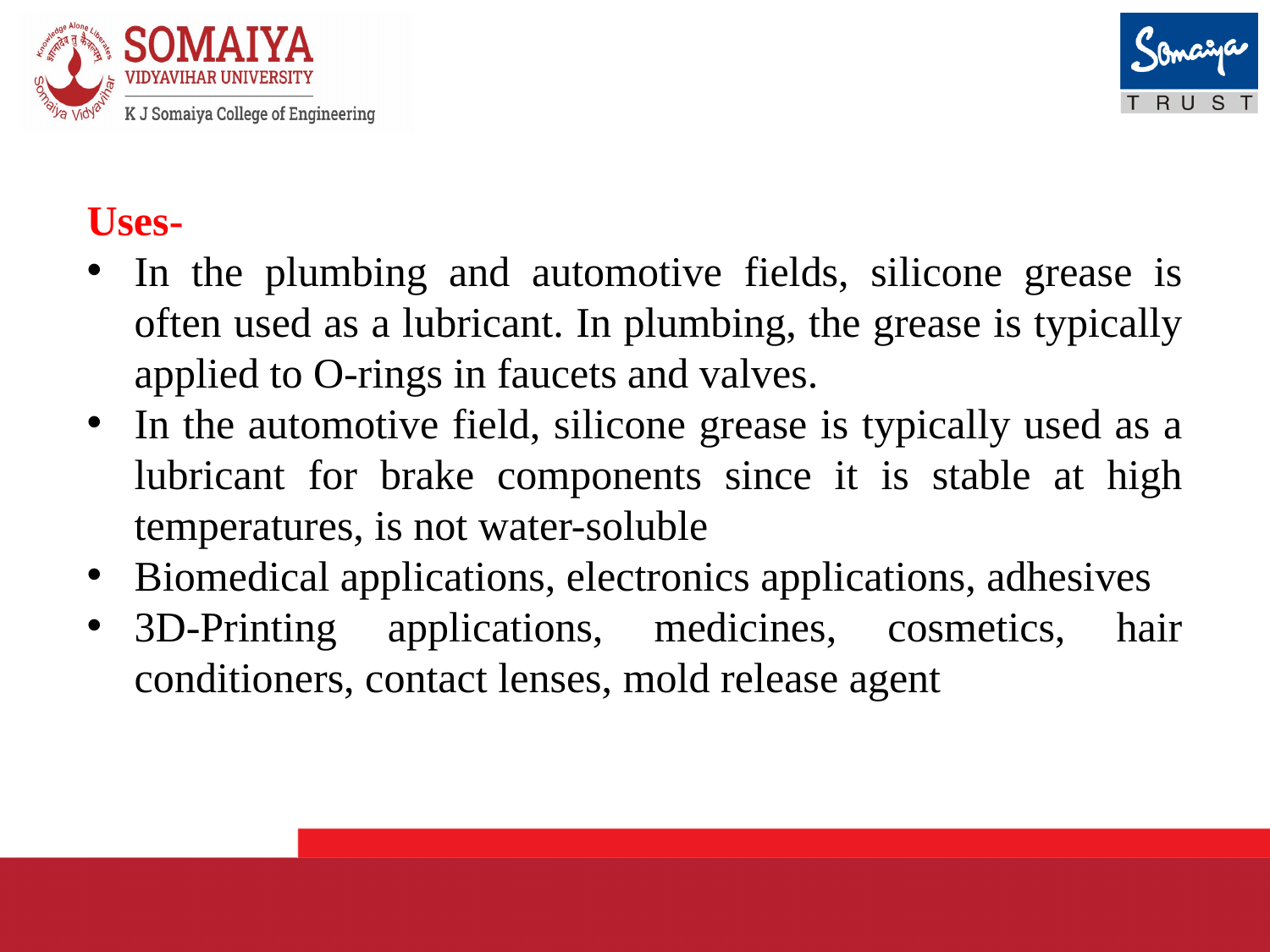

Uses-
In the plumbing and automotive fields, silicone grease is often used as a lubricant. In plumbing, the grease is typically applied to O-rings in faucets and valves.
In the automotive field, silicone grease is typically used as a lubricant for brake components since it is stable at high temperatures, is not water-soluble
Biomedical applications, electronics applications, adhesives
3D-Printing applications, medicines, cosmetics, hair conditioners, contact lenses, mold release agent